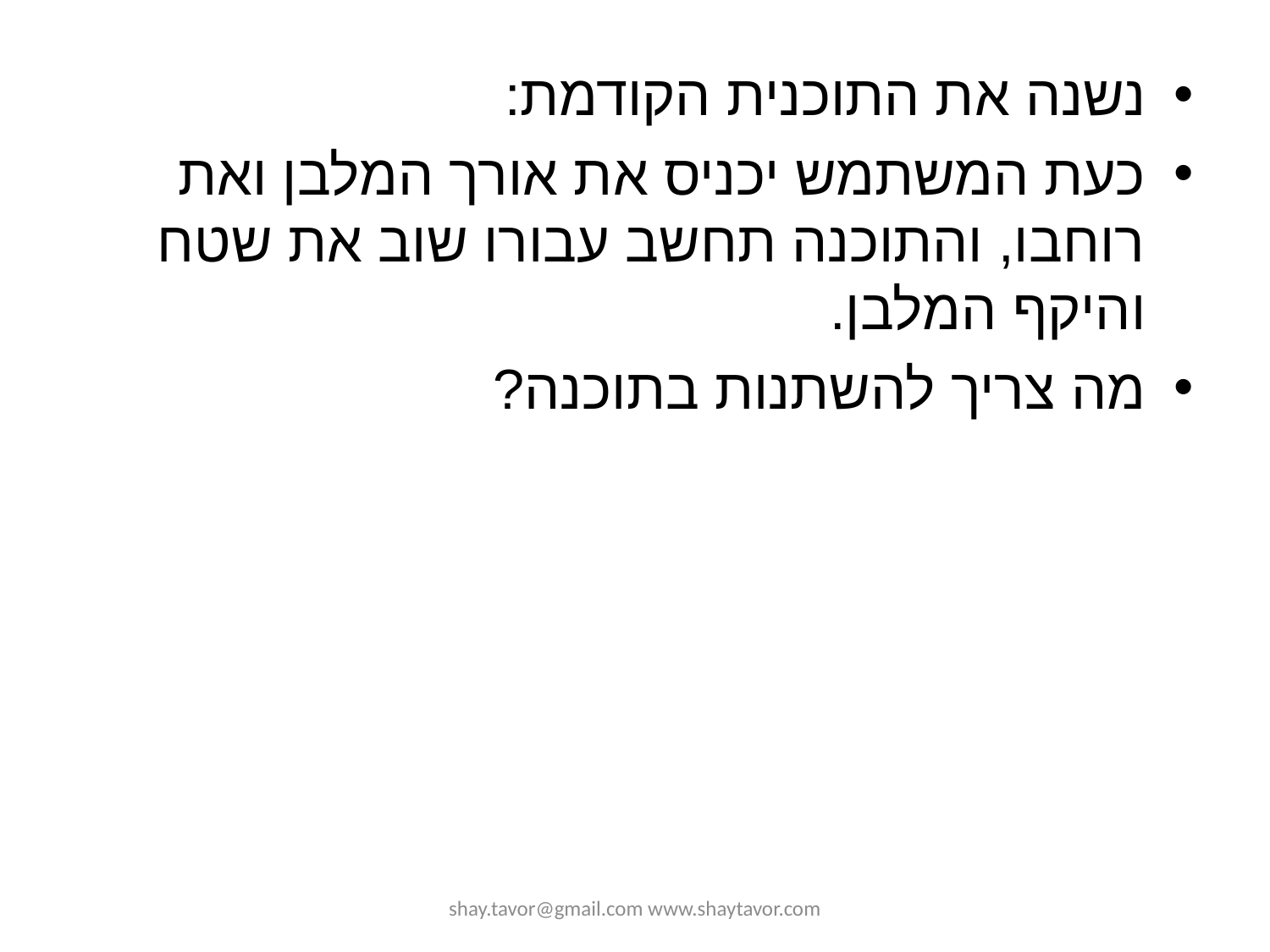

נשנה את התוכנית הקודמת:
כעת המשתמש יכניס את אורך המלבן ואת רוחבו, והתוכנה תחשב עבורו שוב את שטח והיקף המלבן.
מה צריך להשתנות בתוכנה?
shay.tavor@gmail.com www.shaytavor.com